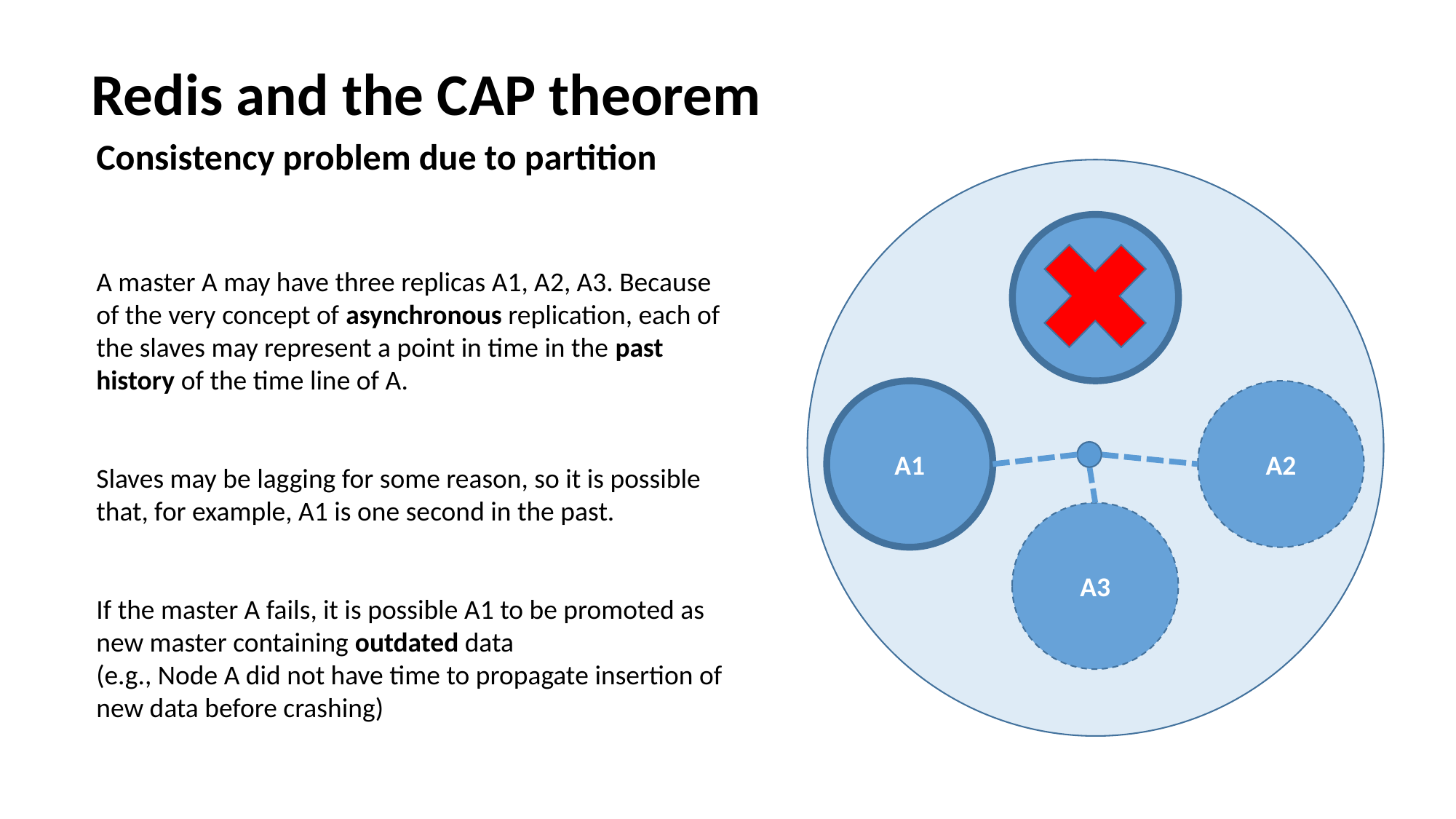

Redis and the CAP theorem
Consistency problem due to partition

A master A may have three replicas A1, A2, A3. Because of the very concept of asynchronous replication, each of the slaves may represent a point in time in the past history of the time line of A.

Slaves may be lagging for some reason, so it is possible that, for example, A1 is one second in the past.

If the master A fails, it is possible A1 to be promoted as new master containing outdated data
(e.g., Node A did not have time to propagate insertion of new data before crashing)

A

A1
A2

A3